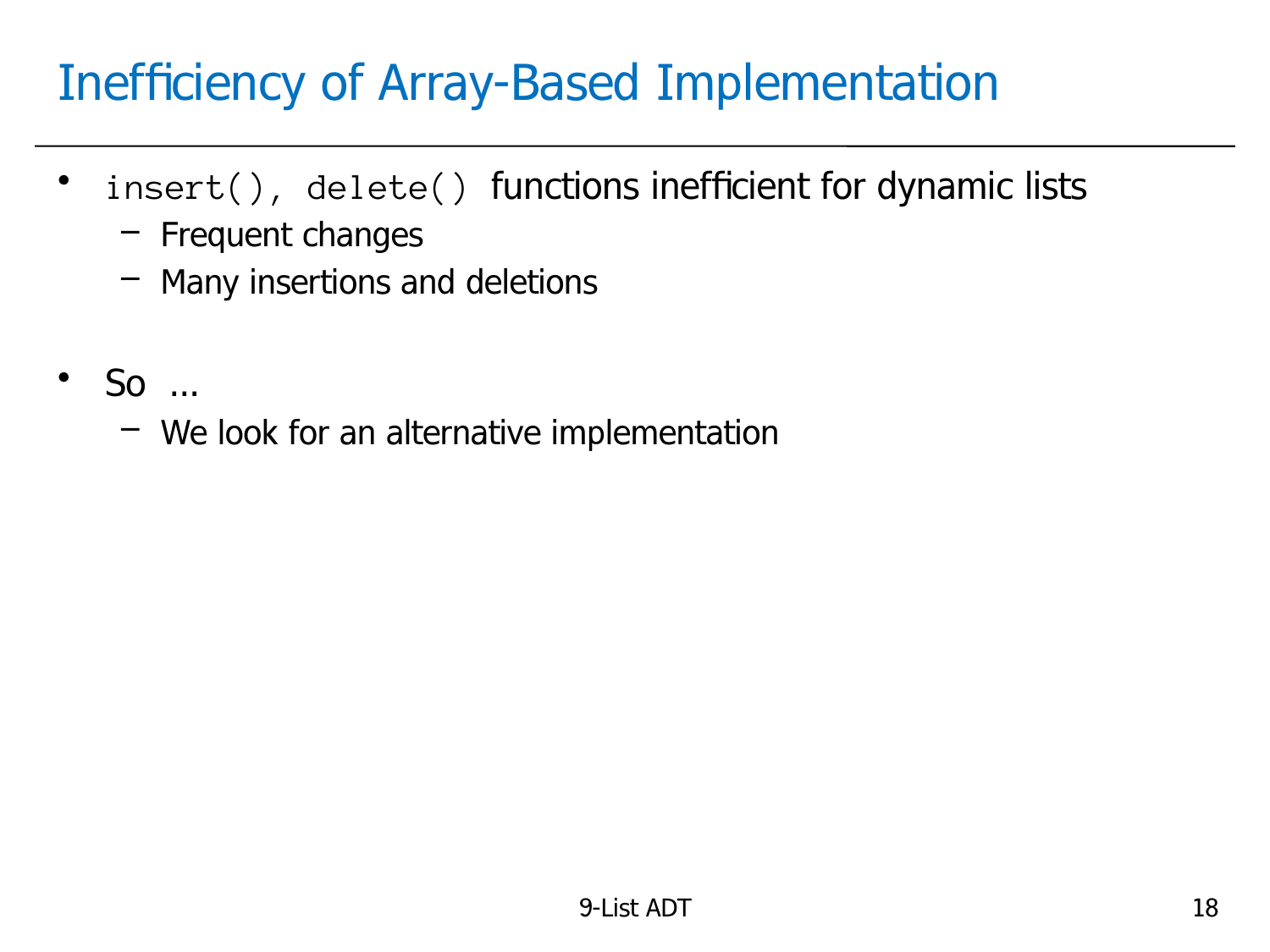

# Inefficiency of Array-Based Implementation
insert(), delete() functions inefficient for dynamic lists
Frequent changes
Many insertions and deletions

So  …
We look for an alternative implementation
9-List ADT
18